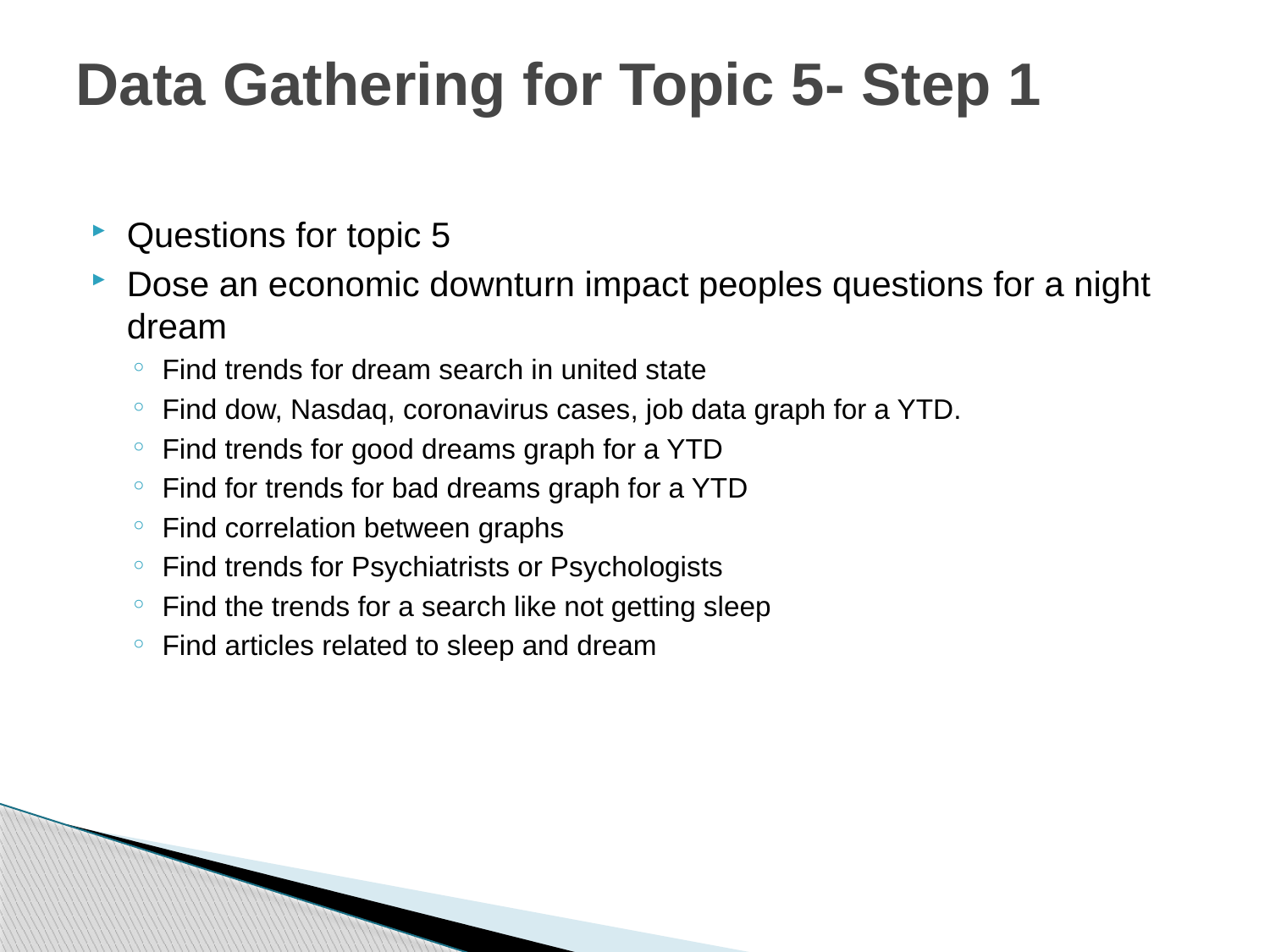

# Data Gathering for Topic 5- Step 1
Questions for topic 5
Dose an economic downturn impact peoples questions for a night dream
Find trends for dream search in united state
Find dow, Nasdaq, coronavirus cases, job data graph for a YTD.
Find trends for good dreams graph for a YTD
Find for trends for bad dreams graph for a YTD
Find correlation between graphs
Find trends for Psychiatrists or Psychologists
Find the trends for a search like not getting sleep
Find articles related to sleep and dream